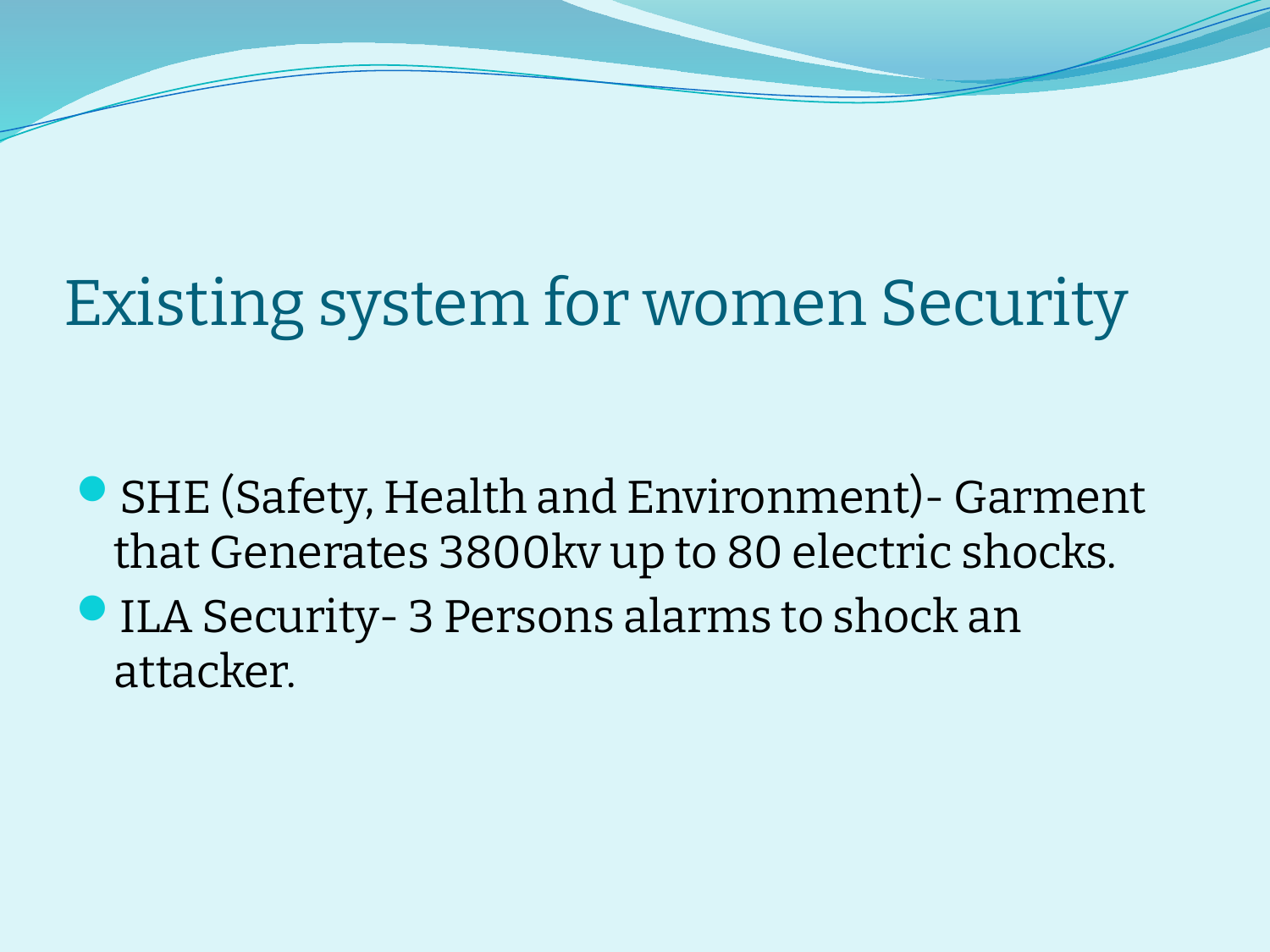

# Existing system for women Security

SHE (Safety, Health and Environment)- Garment that Generates 3800kv up to 80 electric shocks.
ILA Security- 3 Persons alarms to shock an attacker.